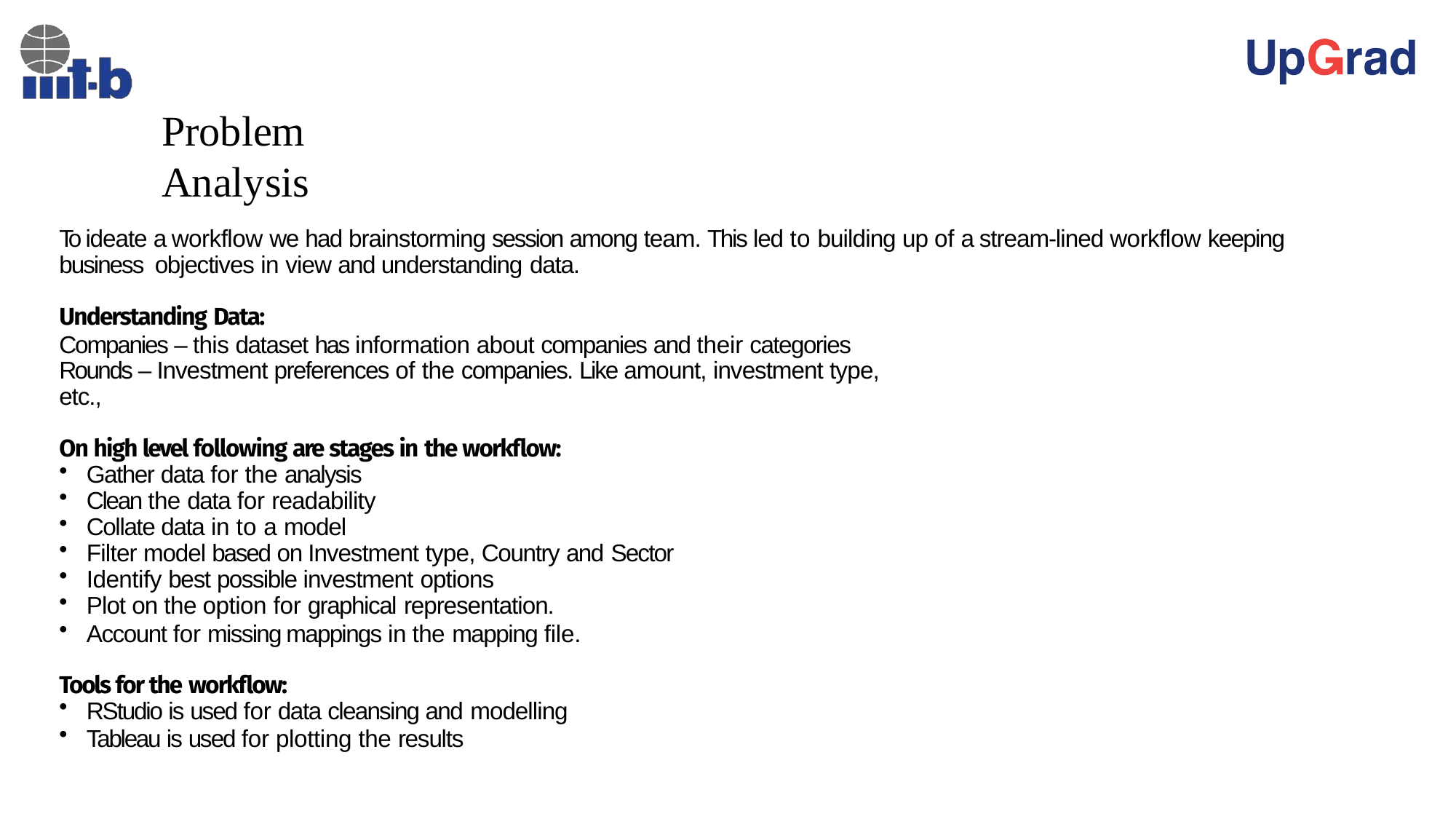

# Problem Analysis
To ideate a workflow we had brainstorming session among team. This led to building up of a stream-lined workflow keeping business  objectives in view and understanding data.

Understanding Data:
Companies – this dataset has information about companies and their categories  Rounds – Investment preferences of the companies. Like amount, investment type, etc.,

On high level following are stages in the workflow:
Gather data for the analysis
Clean the data for readability
Collate data in to a model
Filter model based on Investment type, Country and Sector
Identify best possible investment options
Plot on the option for graphical representation.
Account for missing mappings in the mapping file.
Tools for the workflow:
RStudio is used for data cleansing and modelling
Tableau is used for plotting the results